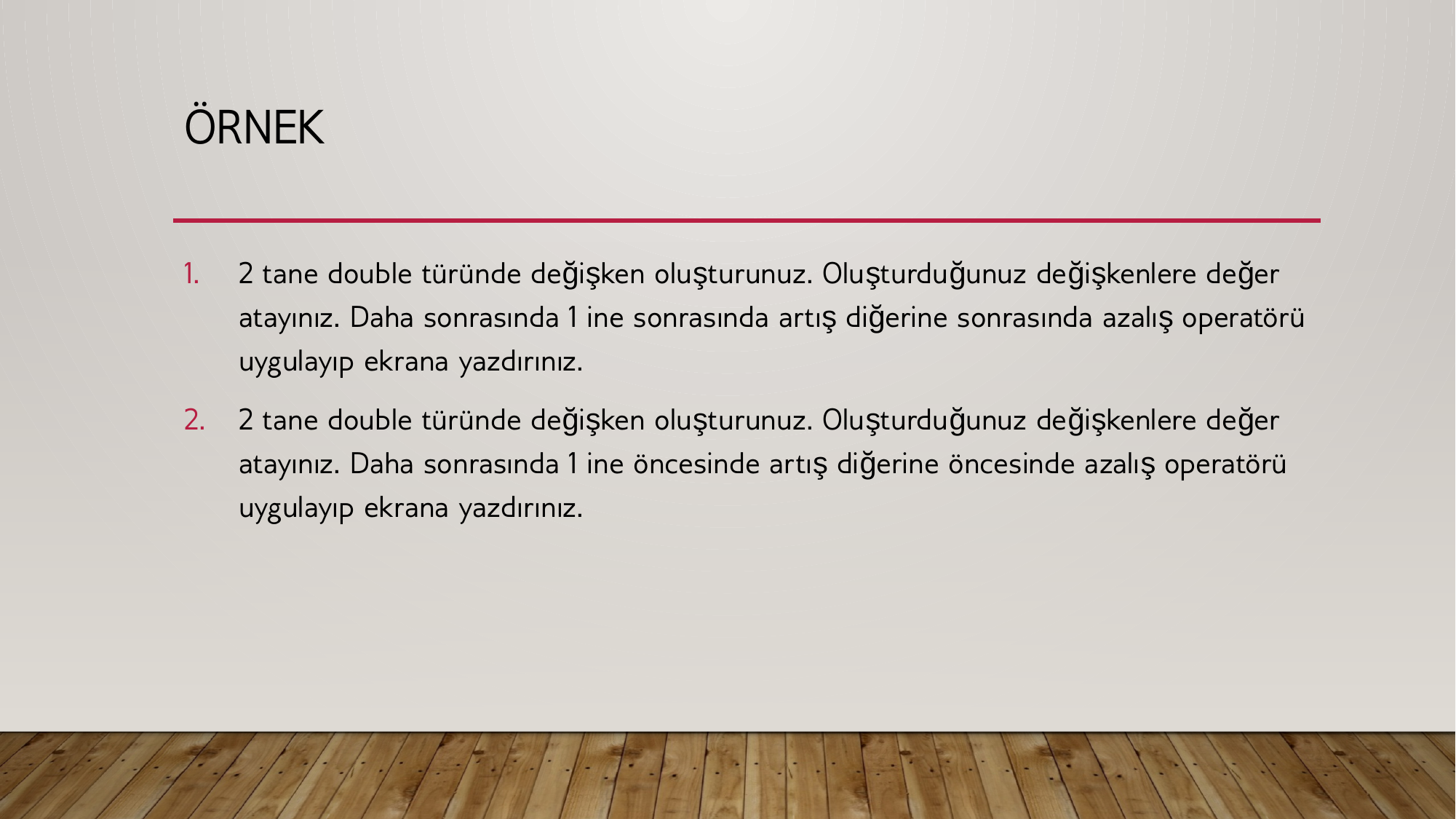

33
# Örnek
2 tane double türünde değişken oluşturunuz. Oluşturduğunuz değişkenlere değer atayınız. Daha sonrasında 1 ine sonrasında artış diğerine sonrasında azalış operatörü uygulayıp ekrana yazdırınız.
2 tane double türünde değişken oluşturunuz. Oluşturduğunuz değişkenlere değer atayınız. Daha sonrasında 1 ine öncesinde artış diğerine öncesinde azalış operatörü uygulayıp ekrana yazdırınız.